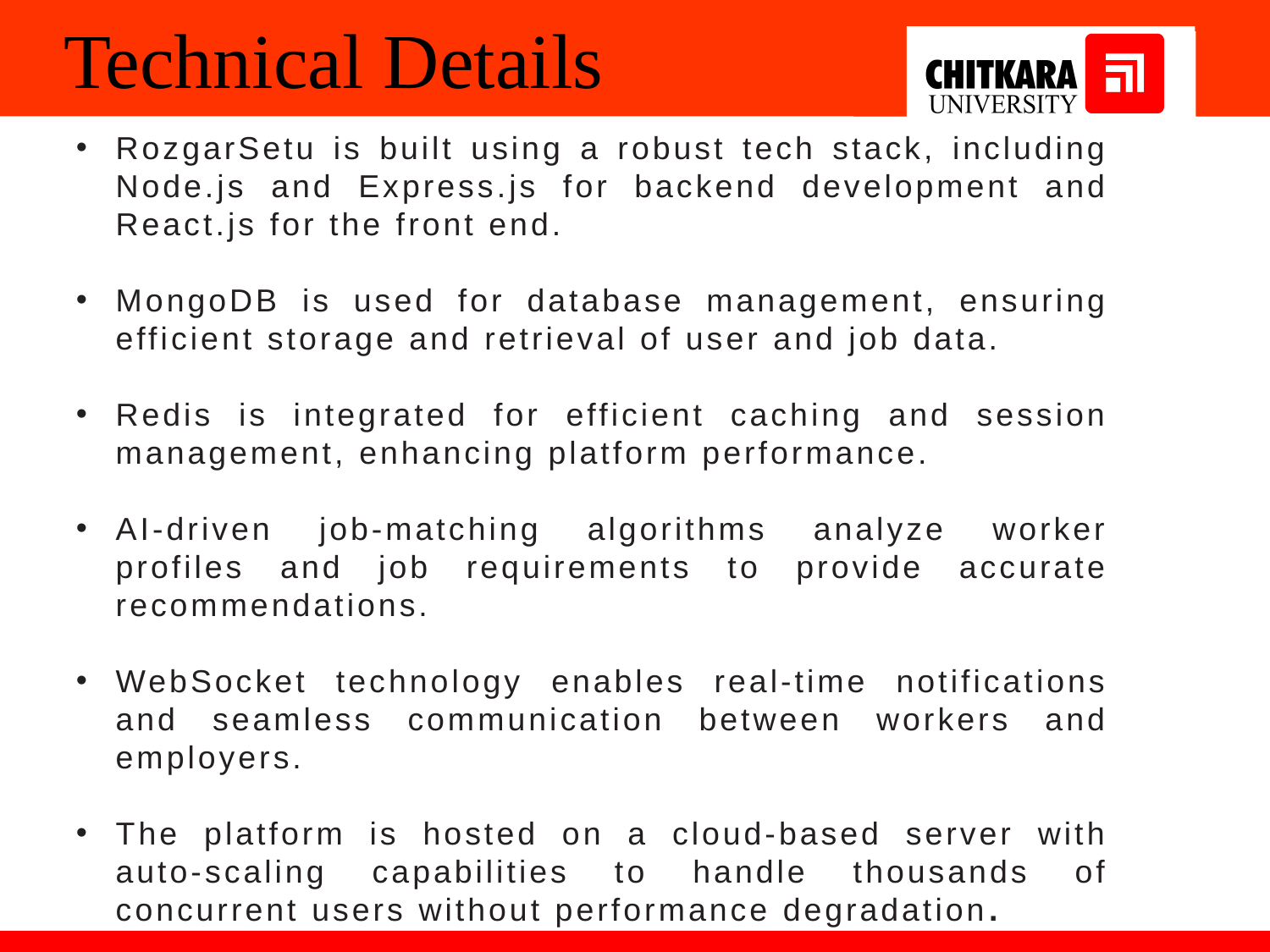

# Technical Details
RozgarSetu is built using a robust tech stack, including Node.js and Express.js for backend development and React.js for the front end.

MongoDB is used for database management, ensuring efficient storage and retrieval of user and job data.

Redis is integrated for efficient caching and session management, enhancing platform performance.

AI-driven job-matching algorithms analyze worker profiles and job requirements to provide accurate recommendations.

WebSocket technology enables real-time notifications and seamless communication between workers and employers.

The platform is hosted on a cloud-based server with auto-scaling capabilities to handle thousands of concurrent users without performance degradation.